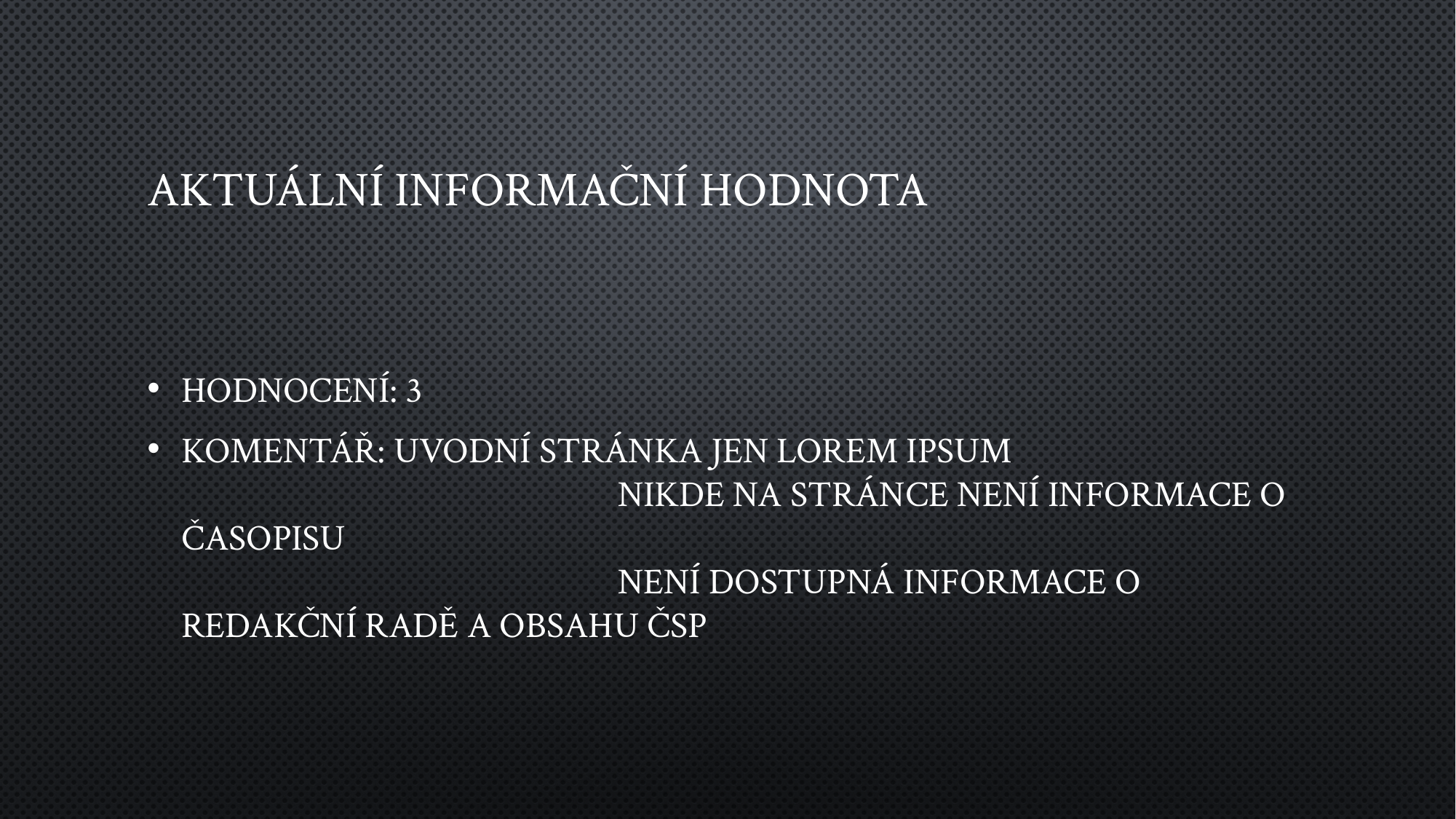

# Aktuální informační hodnota
Hodnocení: 3
Komentář: Uvodní stránka jen lorem ipsum
				Nikde na stránce není informace o časopisu
				Není dostupná informace o redakční radě a obsahu čsp